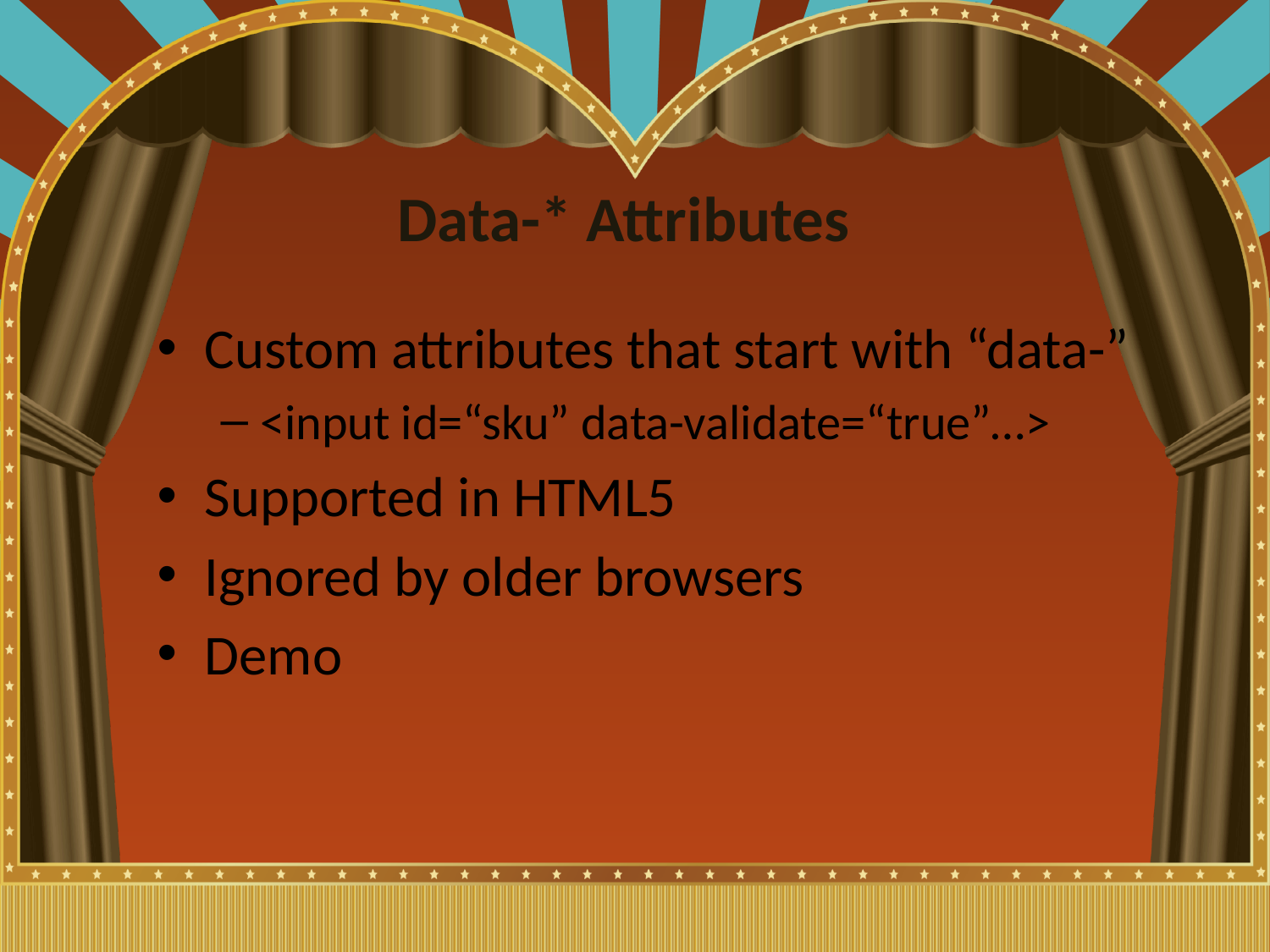

# Data-* Attributes
Custom attributes that start with “data-”
<input id=“sku” data-validate=“true”…>
Supported in HTML5
Ignored by older browsers
Demo